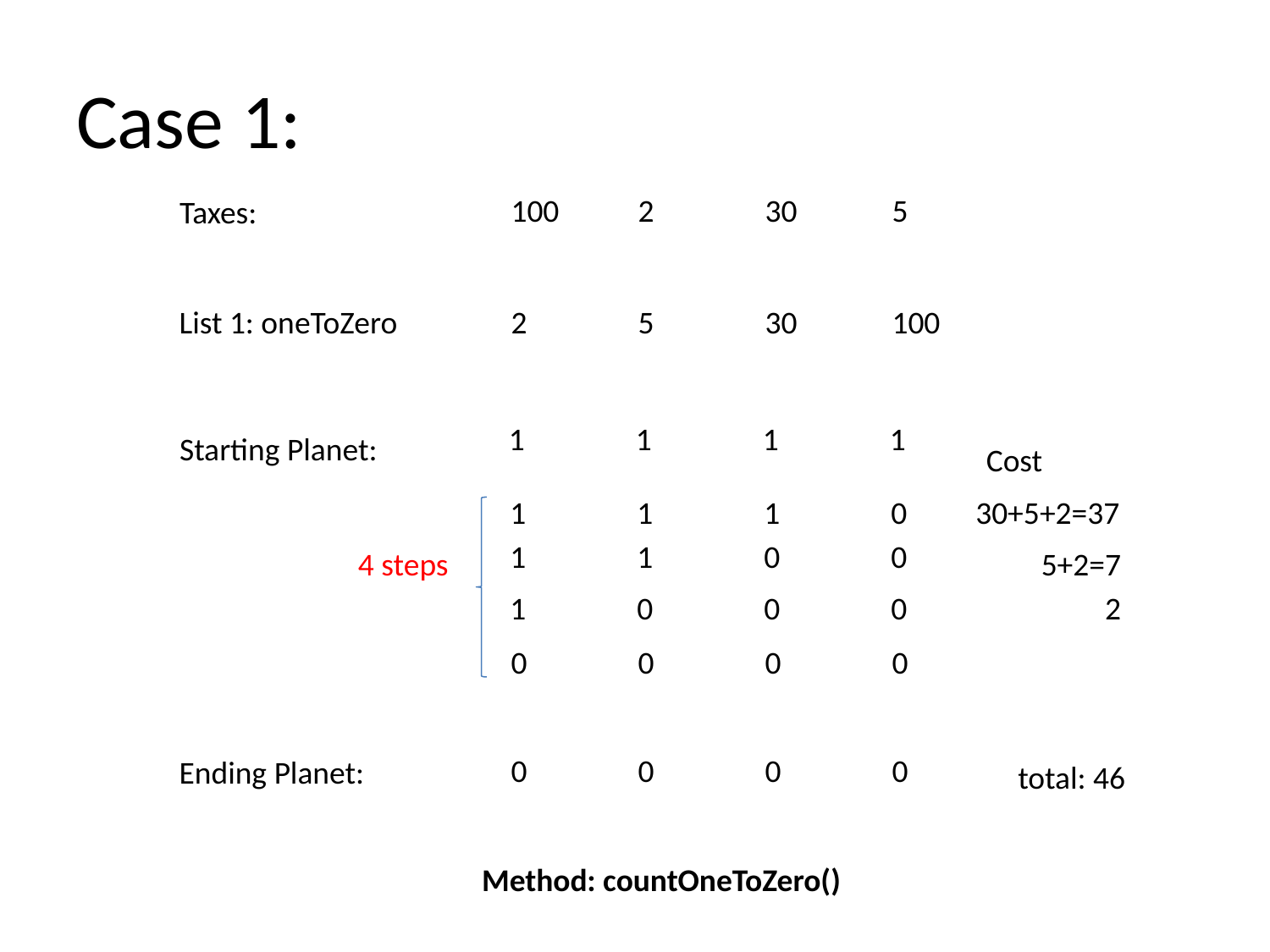

# Case 1:
100	2	30	5
Taxes:
List 1: oneToZero
2	5	30	100
1	1	1	1
Starting Planet:
Cost
1	1	1	0
30+5+2=37

1	1	0	0
5+2=7
4 steps
1	0	0	0
2
0	0	0	0
0	0	0	0
Ending Planet:
total: 46
Method: countOneToZero()